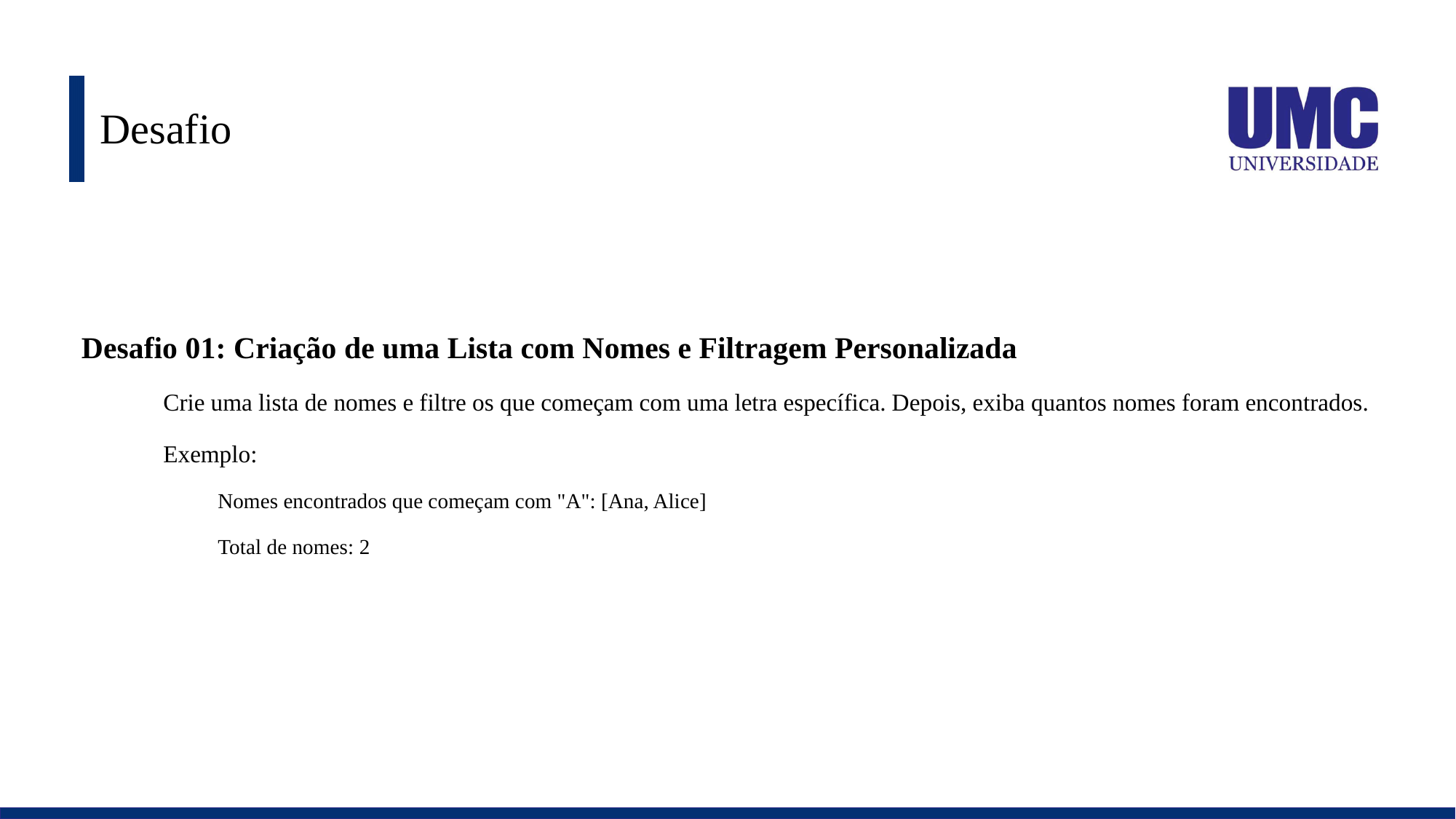

# Desafio
Desafio 01: Criação de uma Lista com Nomes e Filtragem Personalizada
Crie uma lista de nomes e filtre os que começam com uma letra específica. Depois, exiba quantos nomes foram encontrados.
Exemplo:
Nomes encontrados que começam com "A": [Ana, Alice]
Total de nomes: 2